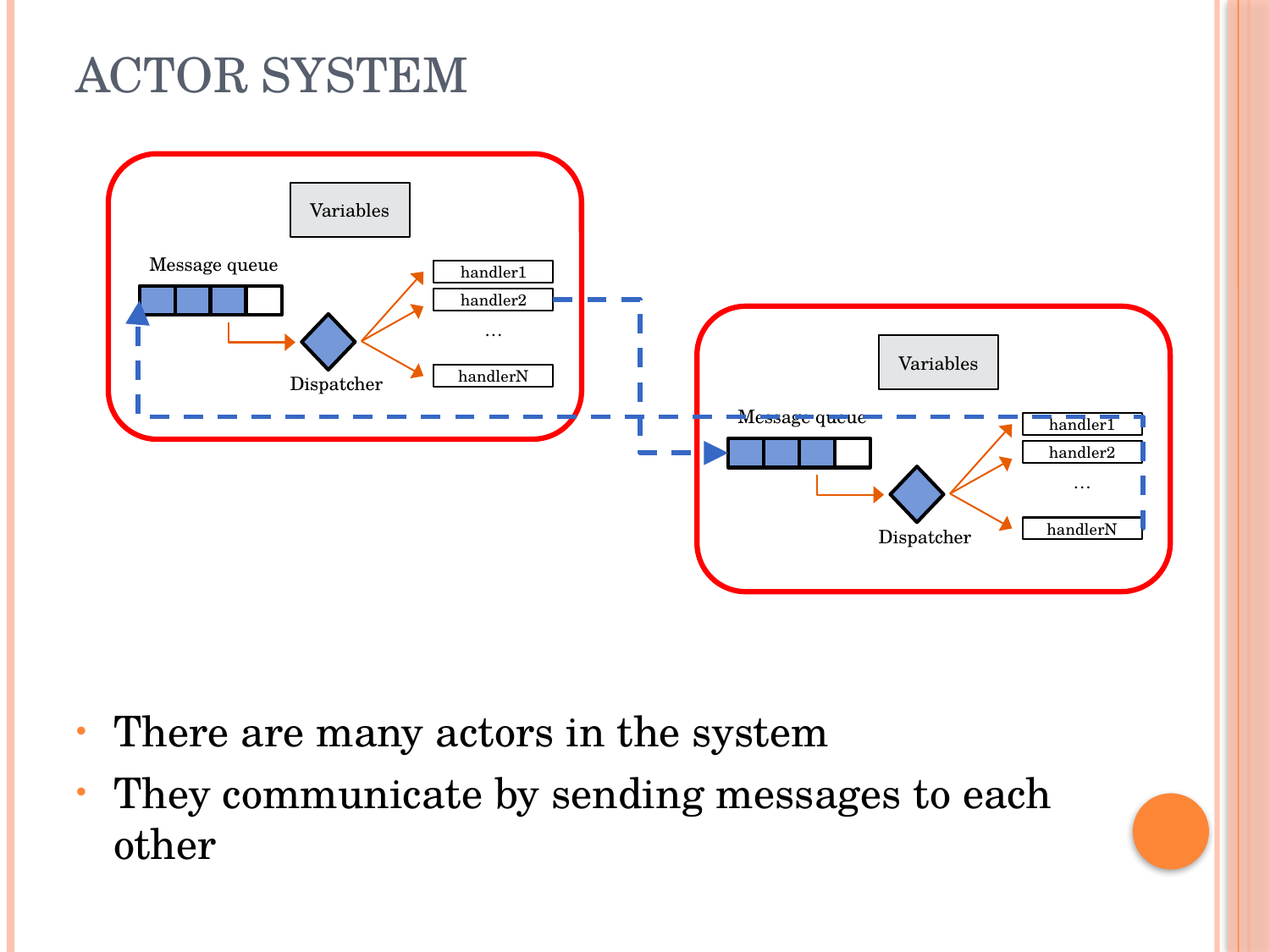

# Actor System

Variables
Message queue
handler1

handler2
…

handlerN
Dispatcher

Variables
Message queue
handler1

handler2
…

handlerN
Dispatcher
There are many actors in the system
They communicate by sending messages to each other
13